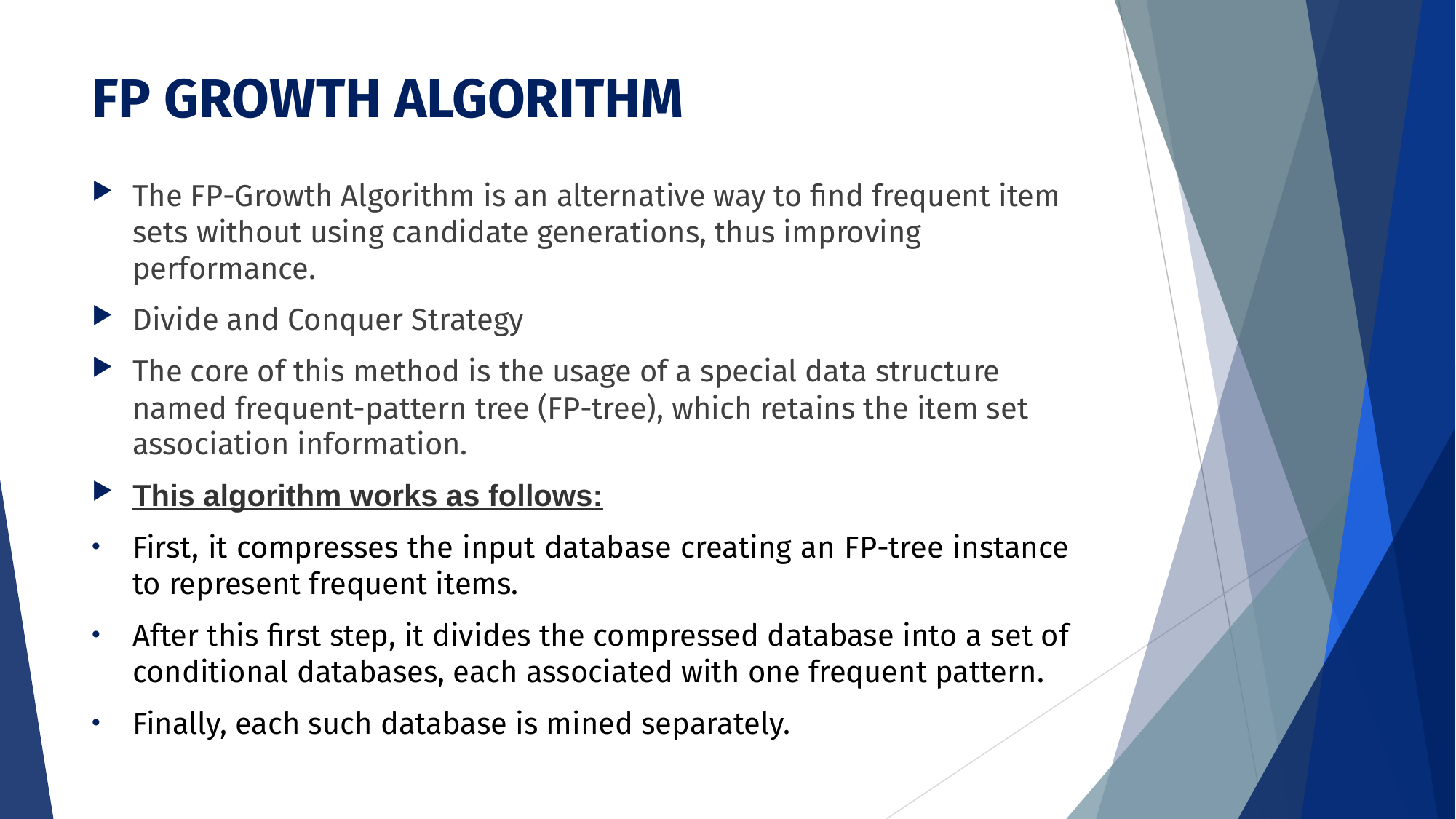

# FP GROWTH ALGORITHM
The FP-Growth Algorithm is an alternative way to find frequent item sets without using candidate generations, thus improving performance.
Divide and Conquer Strategy
The core of this method is the usage of a special data structure named frequent-pattern tree (FP-tree), which retains the item set association information.
This algorithm works as follows:
First, it compresses the input database creating an FP-tree instance to represent frequent items.
After this first step, it divides the compressed database into a set of conditional databases, each associated with one frequent pattern.
Finally, each such database is mined separately.